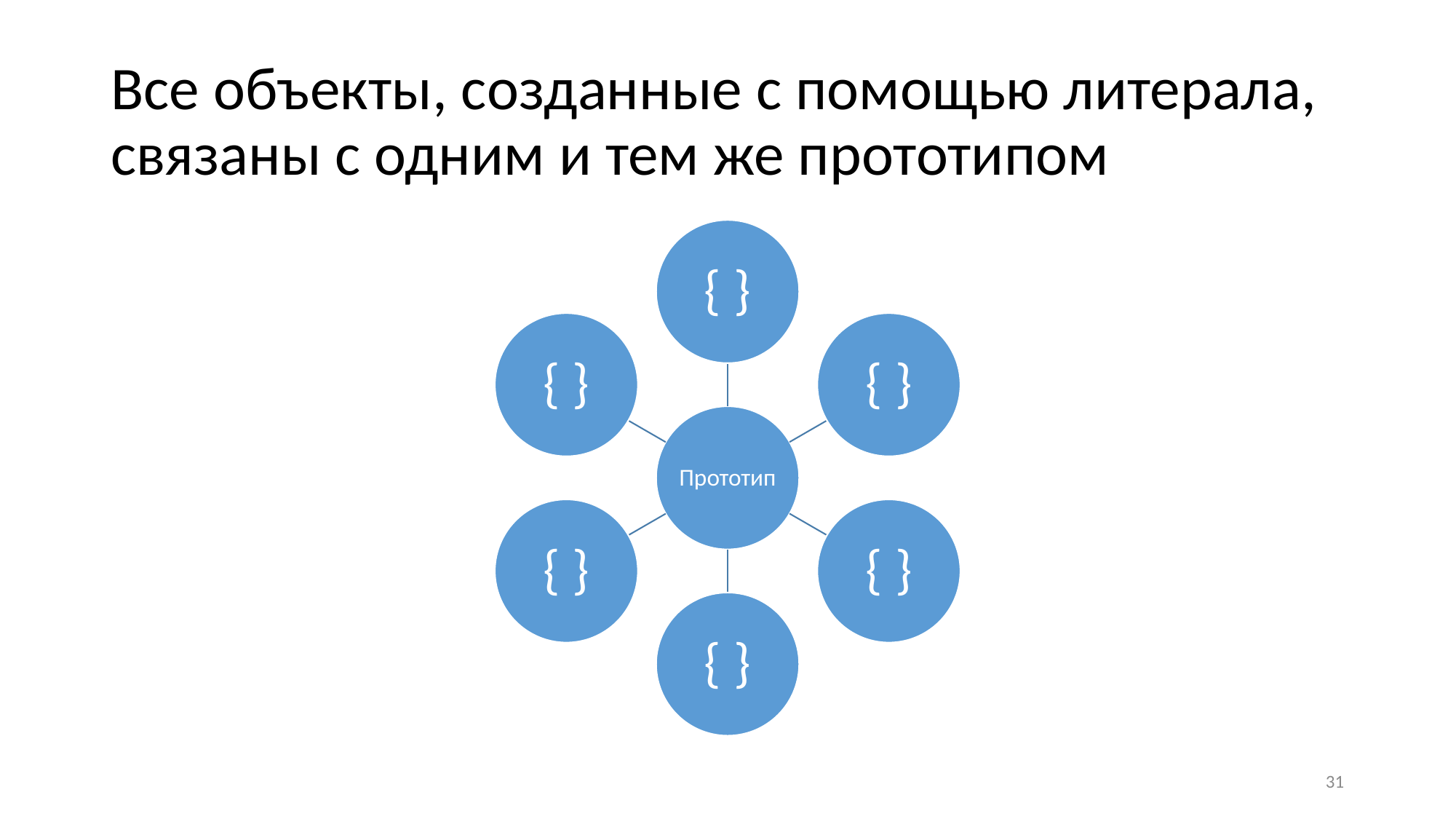

# Все объекты, созданные с помощью литерала, связаны с одним и тем же прототипом
Прототип

{ }

{ }

{ }

{ }

{ }

{ }
31